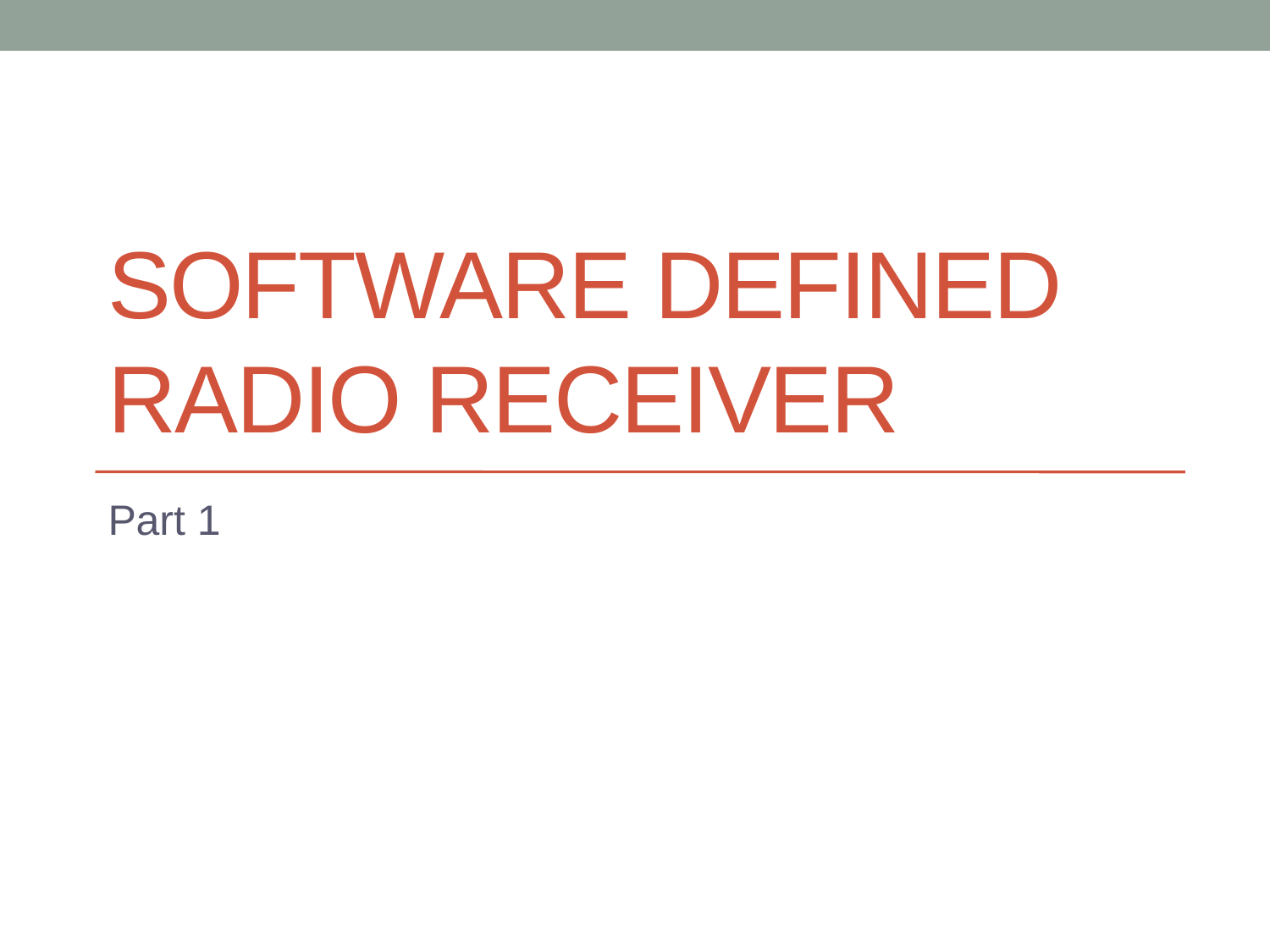

# Software Defined Radio Receiver
Part 1